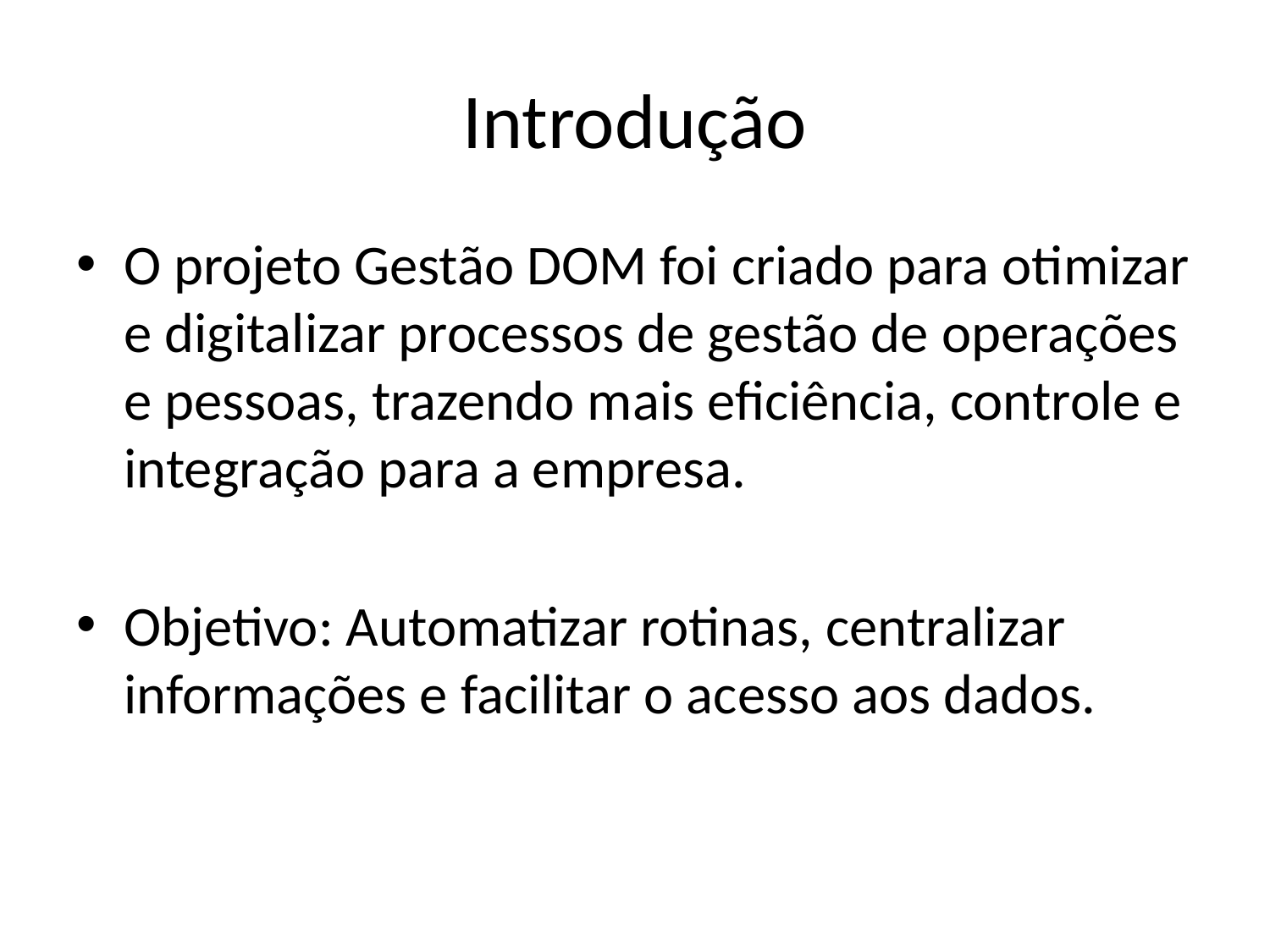

# Introdução
O projeto Gestão DOM foi criado para otimizar e digitalizar processos de gestão de operações e pessoas, trazendo mais eficiência, controle e integração para a empresa.

Objetivo: Automatizar rotinas, centralizar informações e facilitar o acesso aos dados.